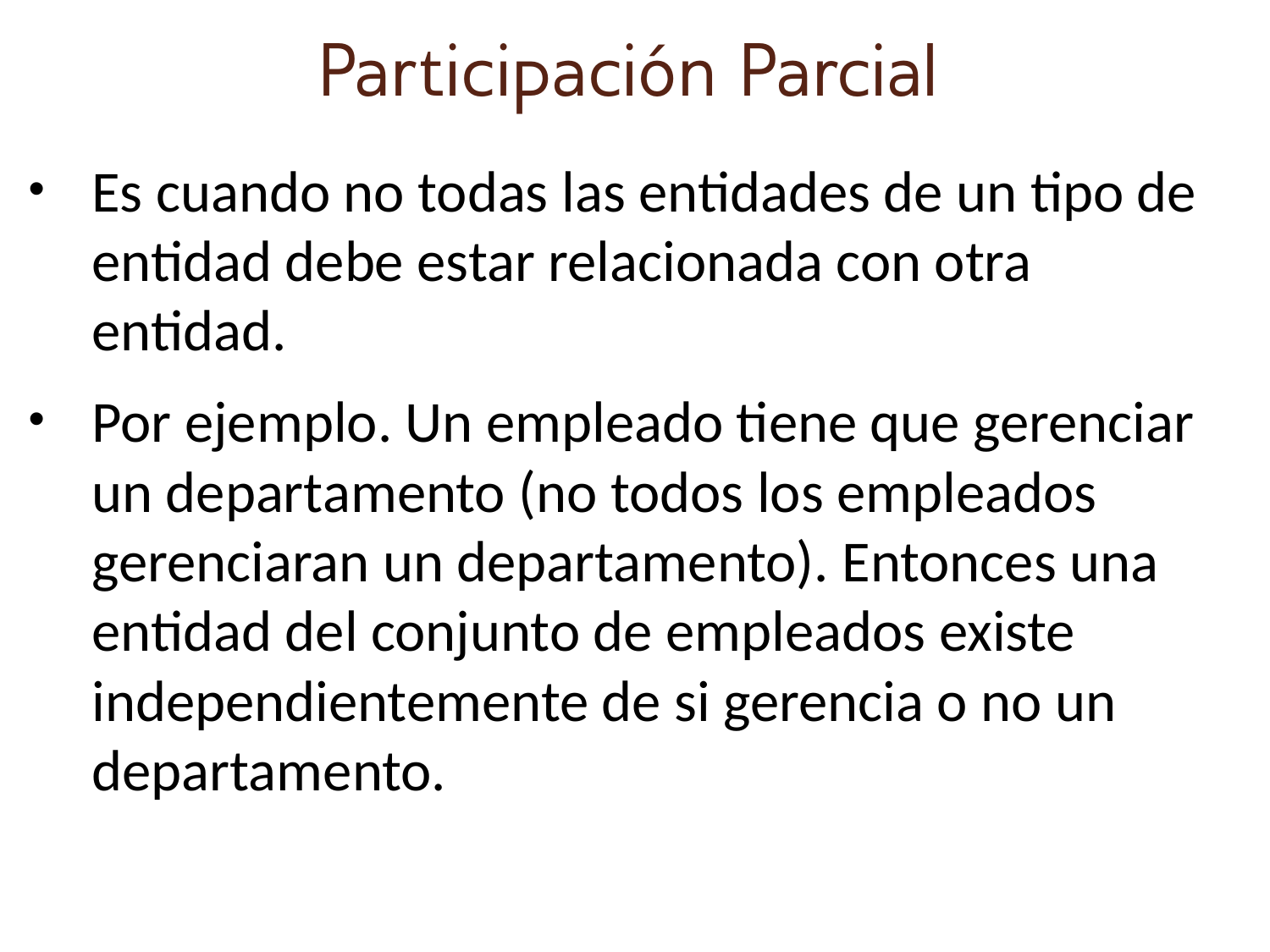

Participación Parcial
Es cuando no todas las entidades de un tipo de entidad debe estar relacionada con otra entidad.
Por ejemplo. Un empleado tiene que gerenciar un departamento (no todos los empleados gerenciaran un departamento). Entonces una entidad del conjunto de empleados existe independientemente de si gerencia o no un departamento.